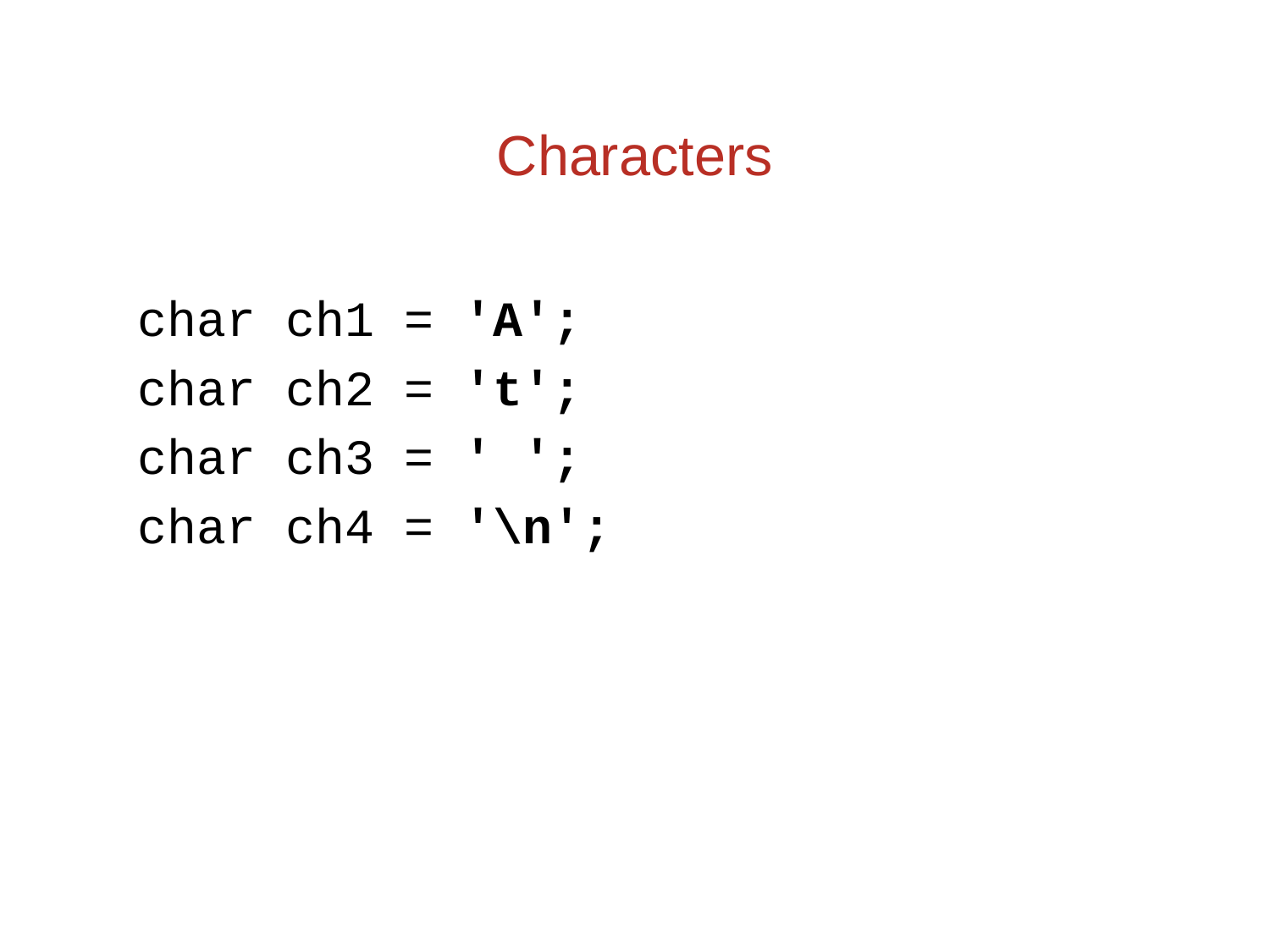

Characters

 char ch1 = 'A';
 char ch2 = 't';
 char ch3 = ' ';
 char ch4 = '\n';